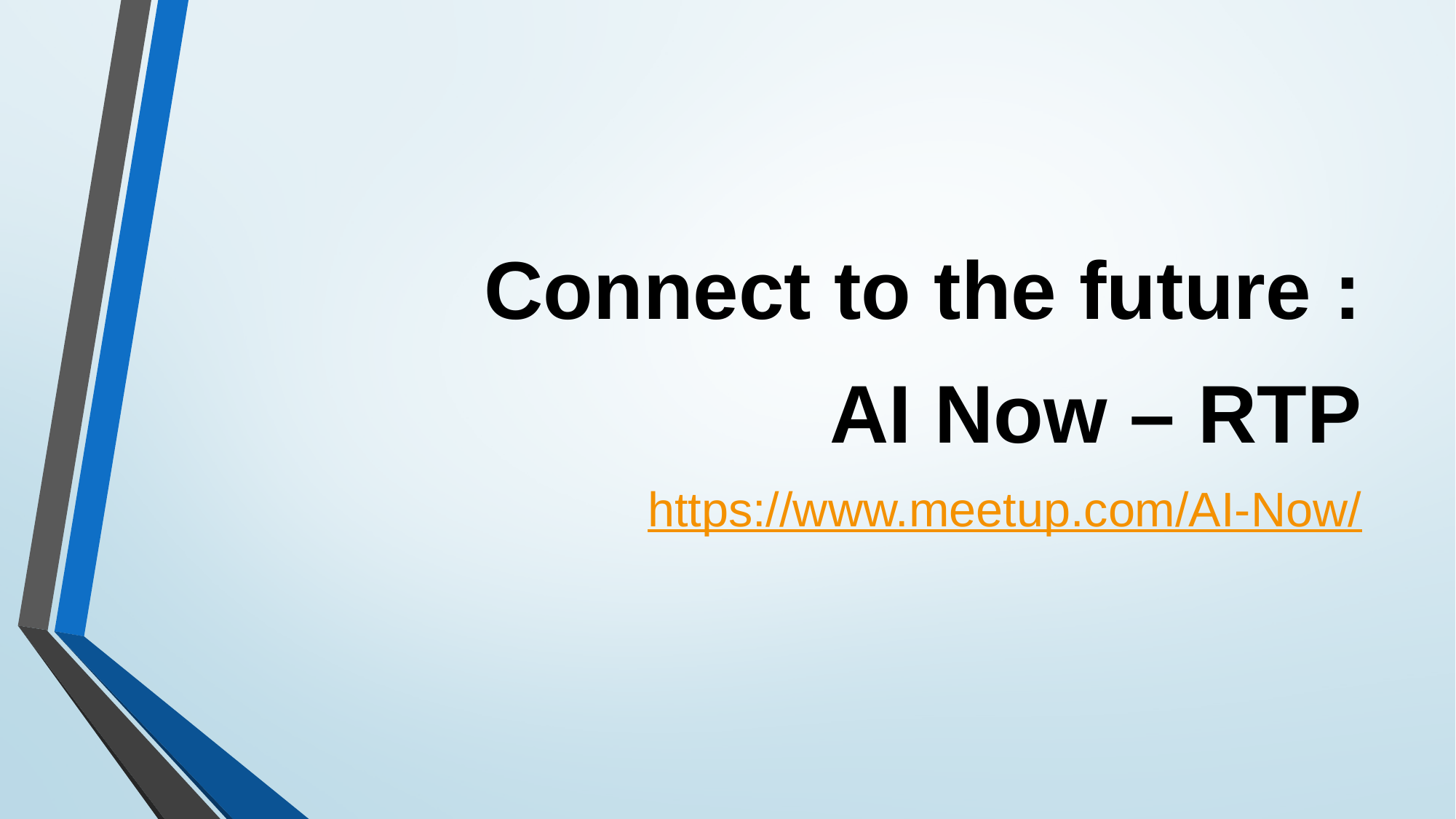

Connect to the future :
AI Now – RTP
https://www.meetup.com/AI-Now/